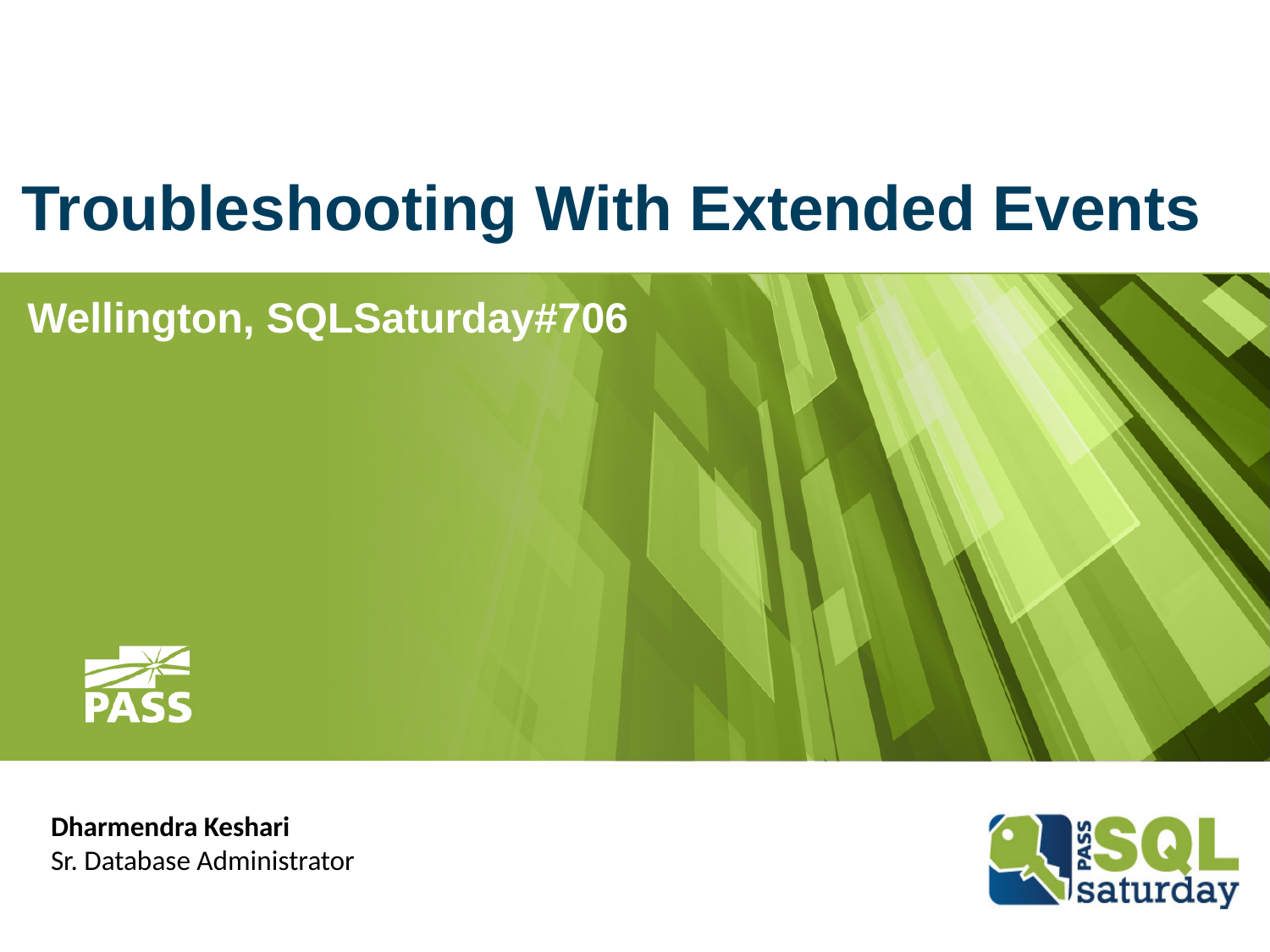

Troubleshooting With Extended Events
Wellington, SQLSaturday#706
Dharmendra Keshari
Sr. Database Administrator